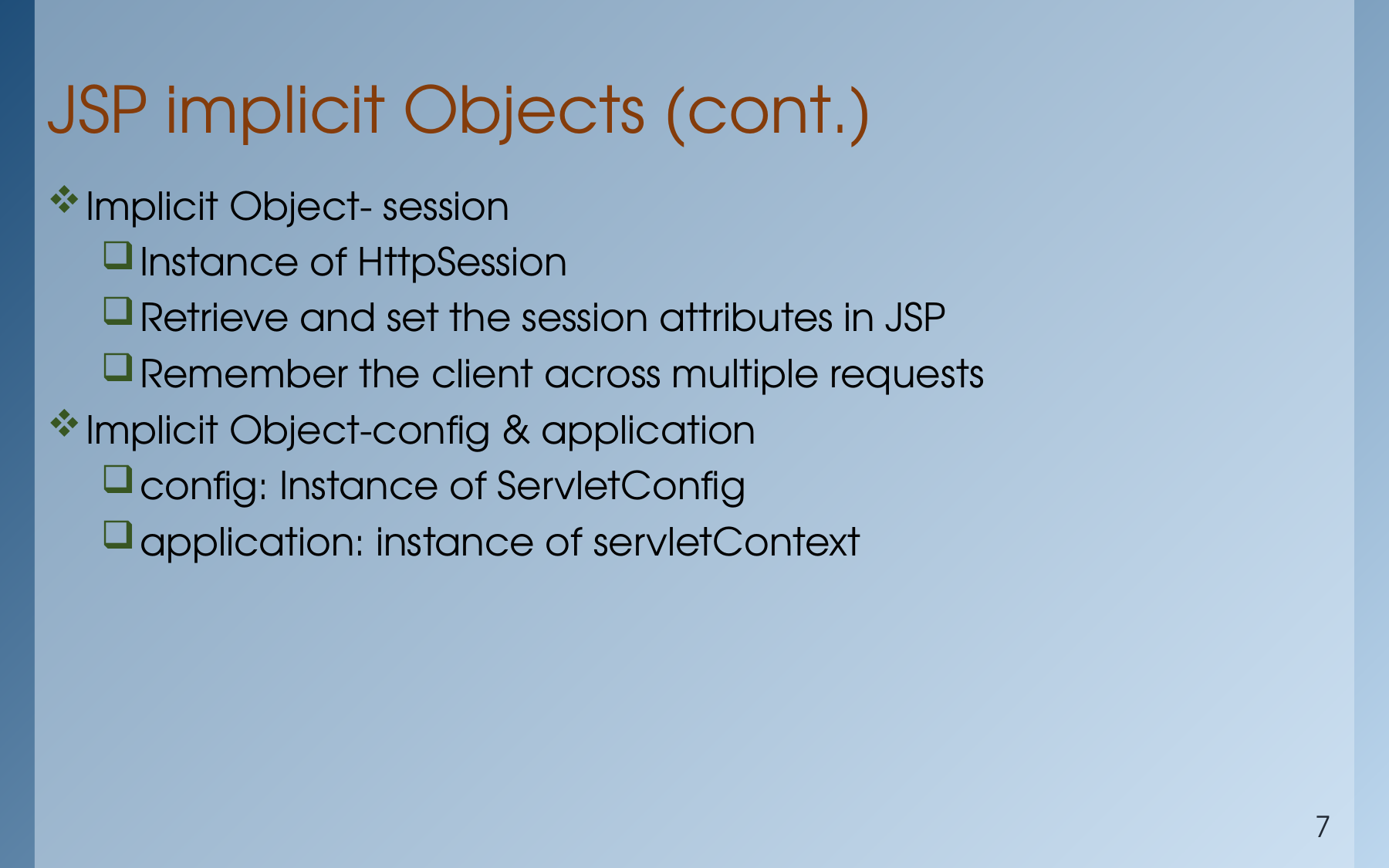

# JSP implicit Objects (cont.)
Implicit Object- session
Instance of HttpSession
Retrieve and set the session attributes in JSP
Remember the client across multiple requests
Implicit Object-config & application
config: Instance of ServletConfig
application: instance of servletContext

7